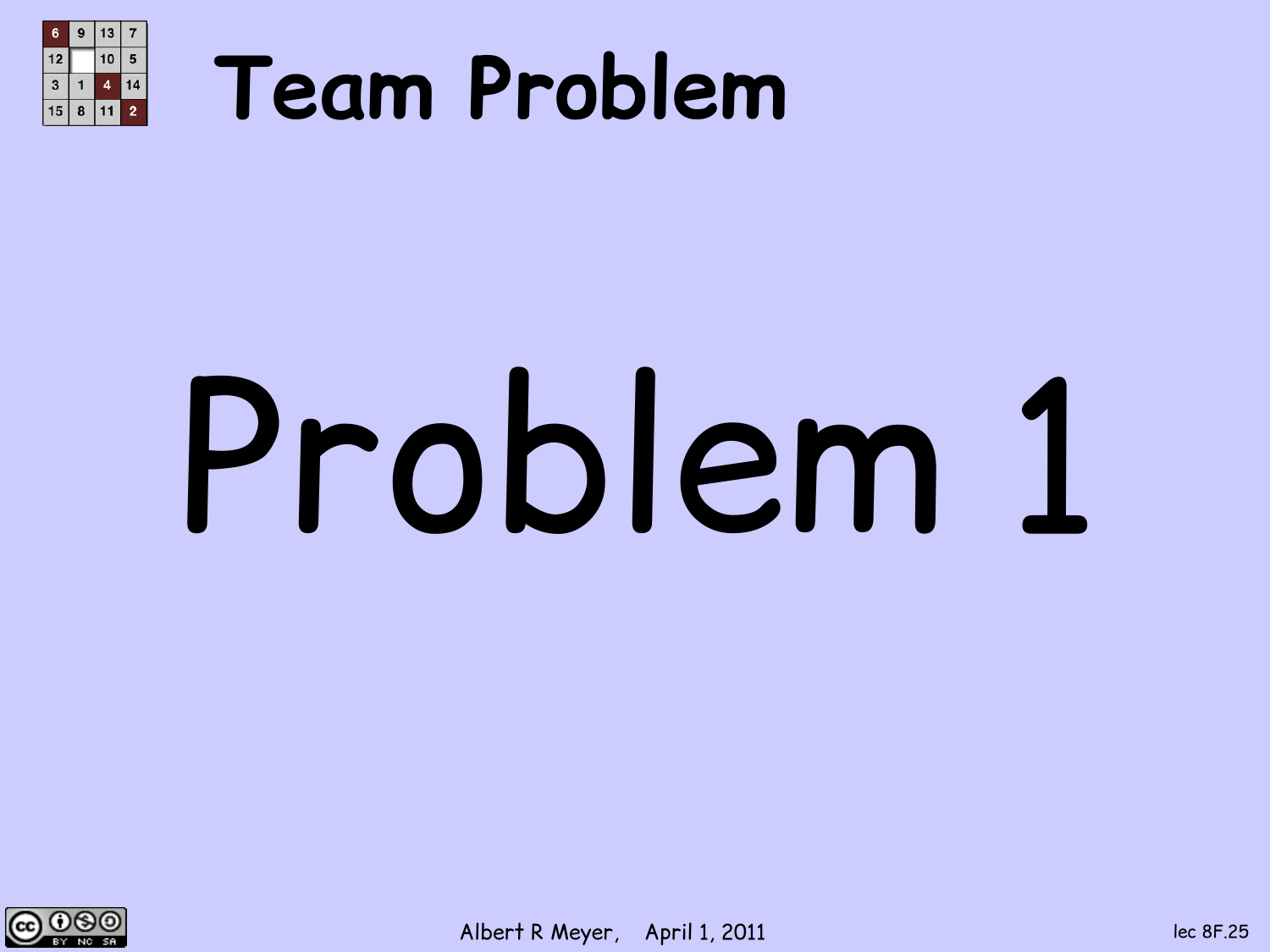

# Team Problem
Problem 1
lec 8F.25